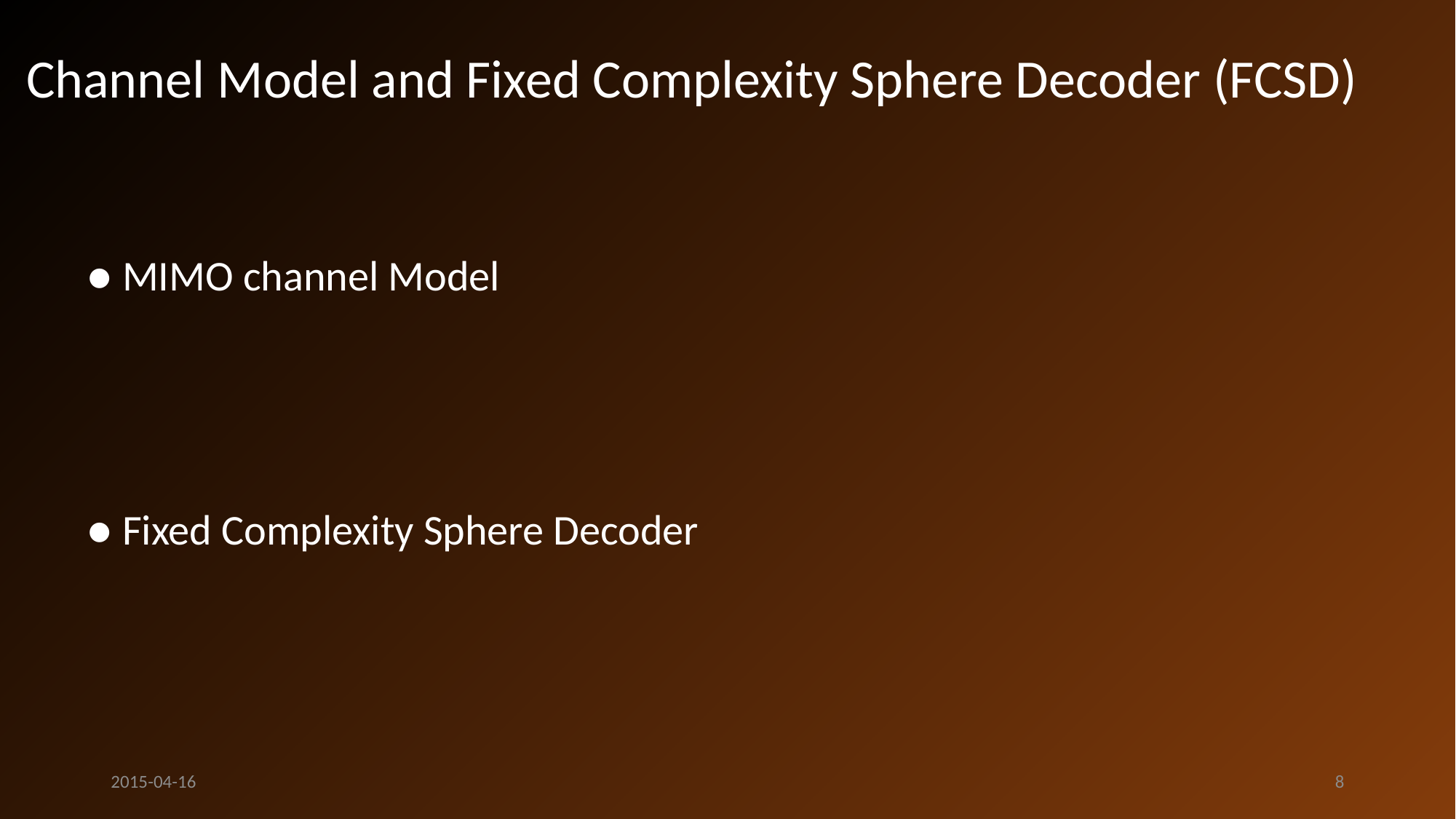

# Channel Model and Fixed Complexity Sphere Decoder (FCSD)

● MIMO channel Model

● Fixed Complexity Sphere Decoder

2015-04-16
8